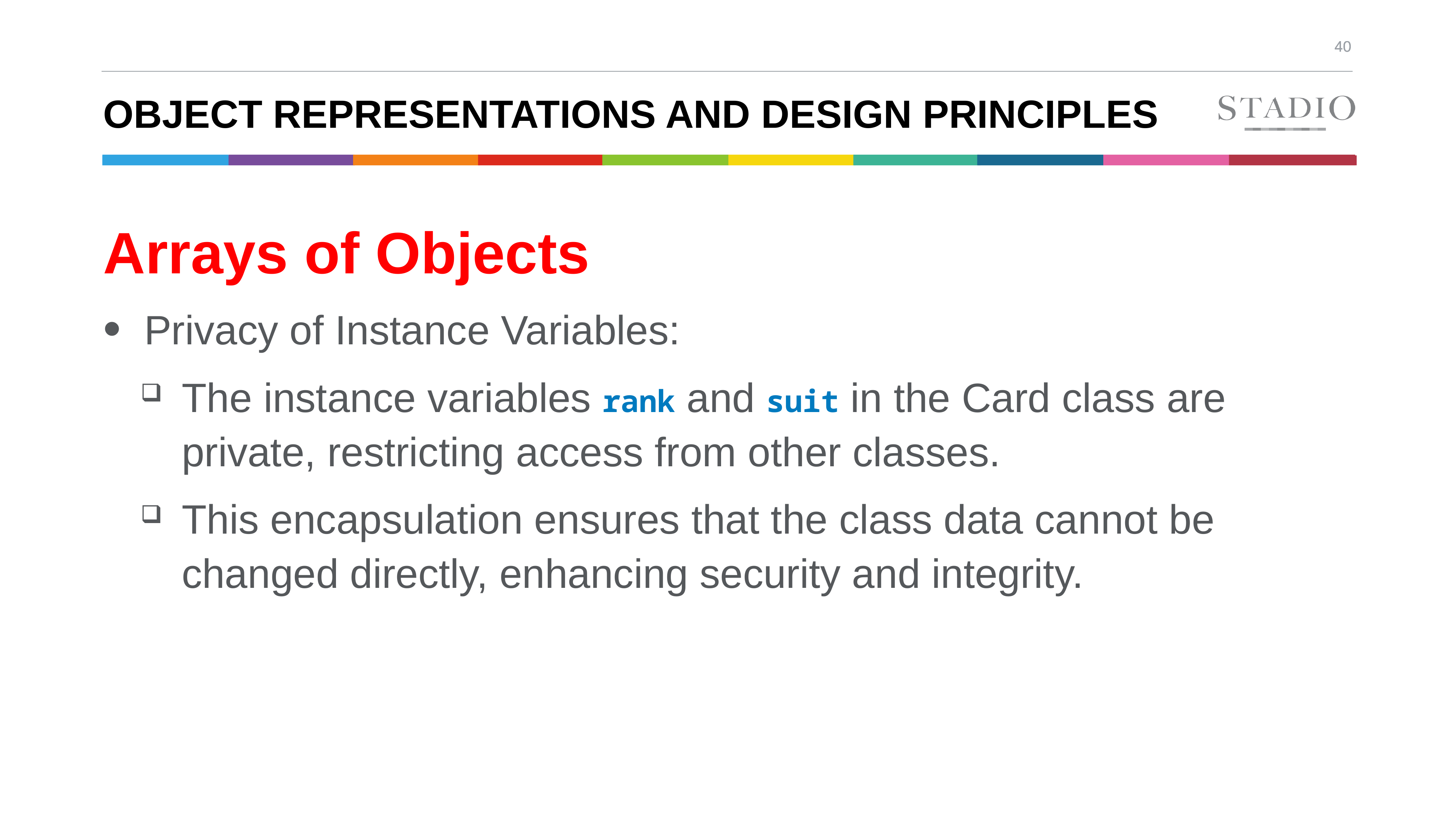

# Object Representations and Design Principles

Arrays of Objects
Privacy of Instance Variables:
The instance variables rank and suit in the Card class are private, restricting access from other classes.
This encapsulation ensures that the class data cannot be changed directly, enhancing security and integrity.